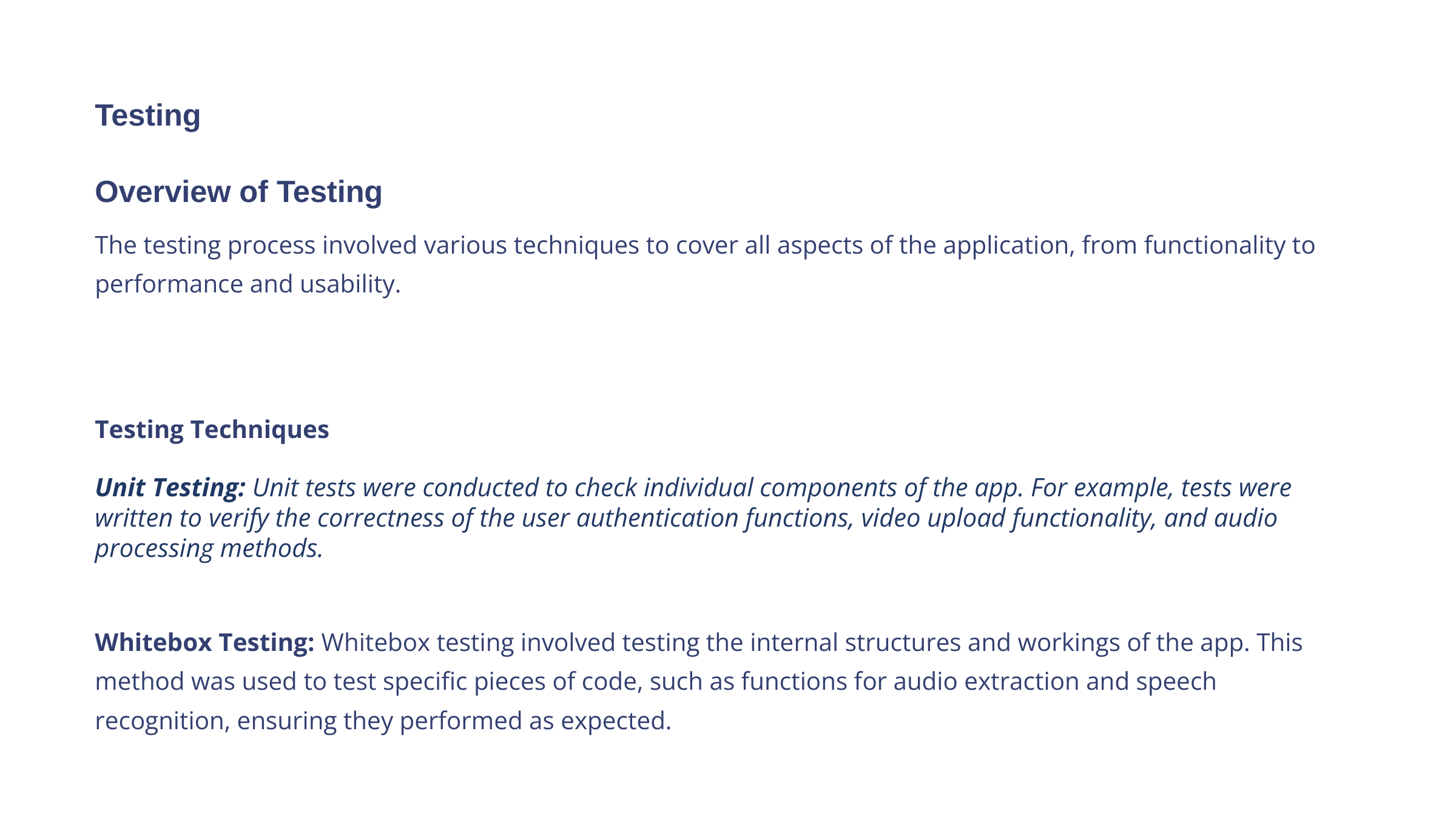

Testing

Overview of Testing
The testing process involved various techniques to cover all aspects of the application, from functionality to performance and usability.
Testing Techniques
Unit Testing: Unit tests were conducted to check individual components of the app. For example, tests were written to verify the correctness of the user authentication functions, video upload functionality, and audio processing methods.
Whitebox Testing: Whitebox testing involved testing the internal structures and workings of the app. This method was used to test specific pieces of code, such as functions for audio extraction and speech recognition, ensuring they performed as expected.